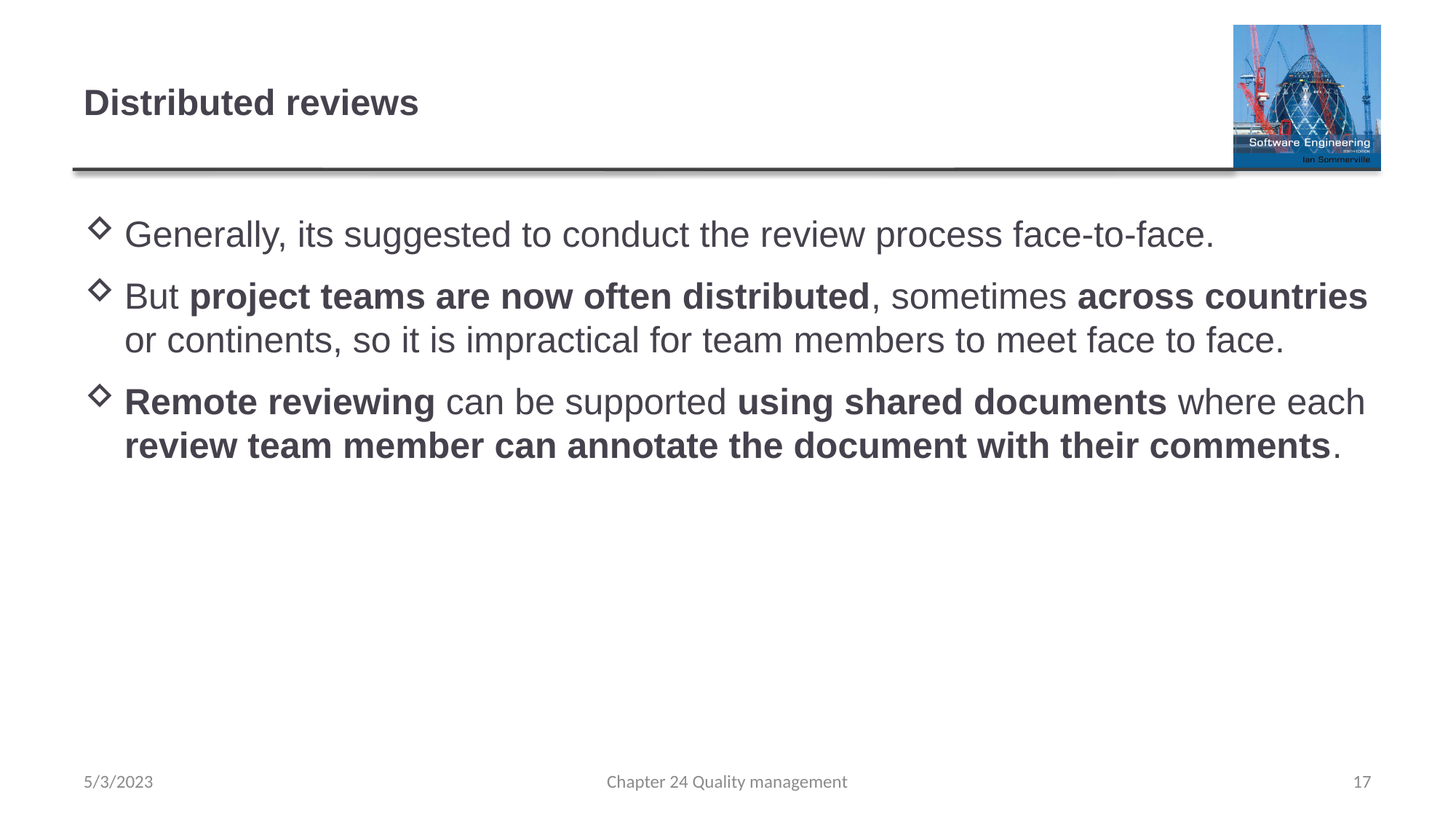

# Distributed reviews
Generally, its suggested to conduct the review process face-to-face.
But project teams are now often distributed, sometimes across countries or continents, so it is impractical for team members to meet face to face.
Remote reviewing can be supported using shared documents where each review team member can annotate the document with their comments.
5/3/2023
Chapter 24 Quality management
17